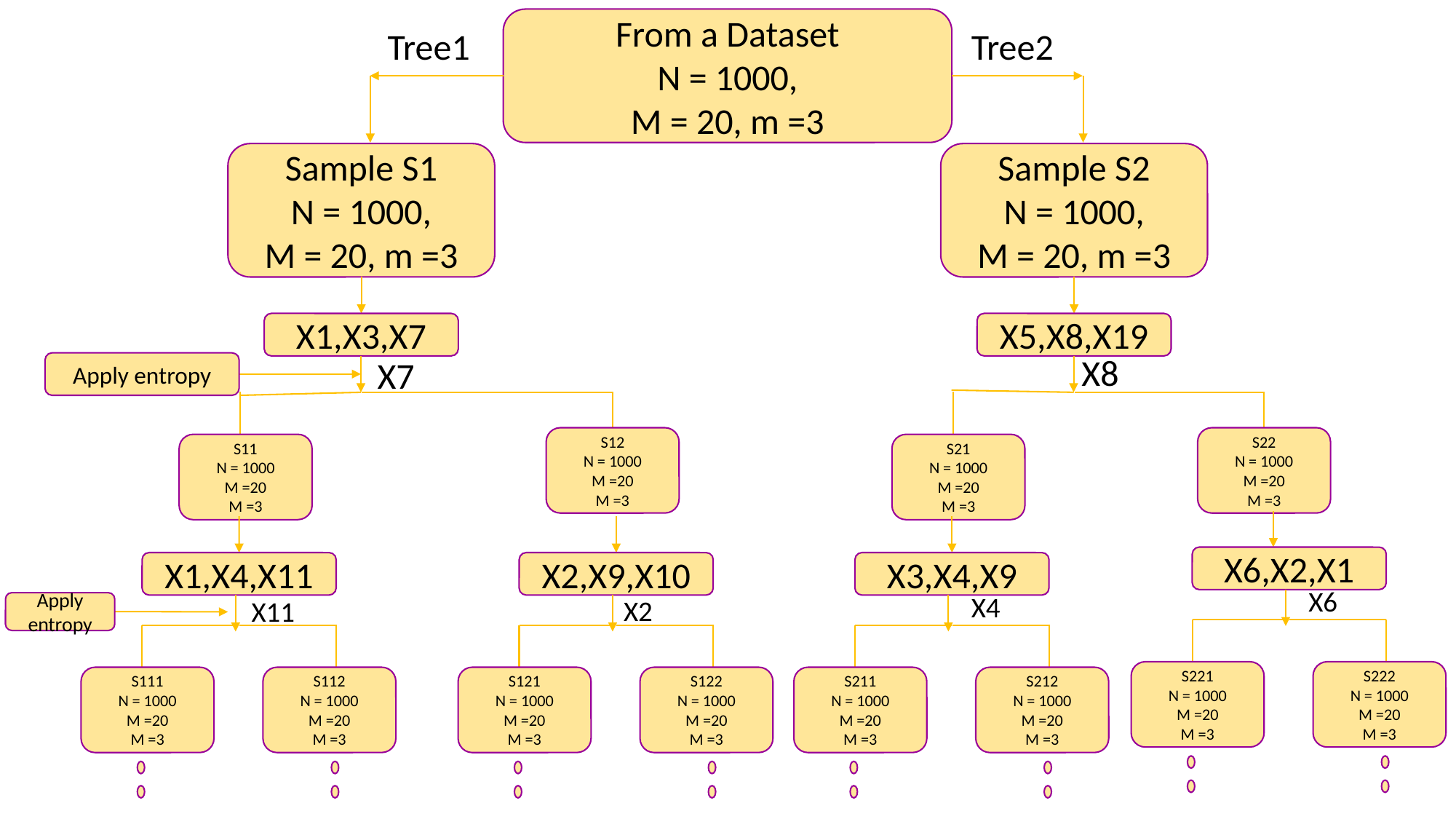

From a Dataset
N = 1000,
M = 20, m =3
Tree1
Tree2
Sample S1
N = 1000,
M = 20, m =3
Sample S2
N = 1000,
M = 20, m =3
X1,X3,X7
X5,X8,X19
X8
X7
Apply entropy
S12
N = 1000
M =20
M =3
S22
N = 1000
M =20
M =3
S11
N = 1000
M =20
M =3
S21
N = 1000
M =20
M =3
X6,X2,X1
X1,X4,X11
X2,X9,X10
X3,X4,X9
X6
X4
X2
X11
Apply entropy
S221
N = 1000
M =20
M =3
S222
N = 1000
M =20
M =3
S111
N = 1000
M =20
M =3
S112
N = 1000
M =20
M =3
S121
N = 1000
M =20
M =3
S122
N = 1000
M =20
M =3
S211
N = 1000
M =20
M =3
S212
N = 1000
M =20
M =3